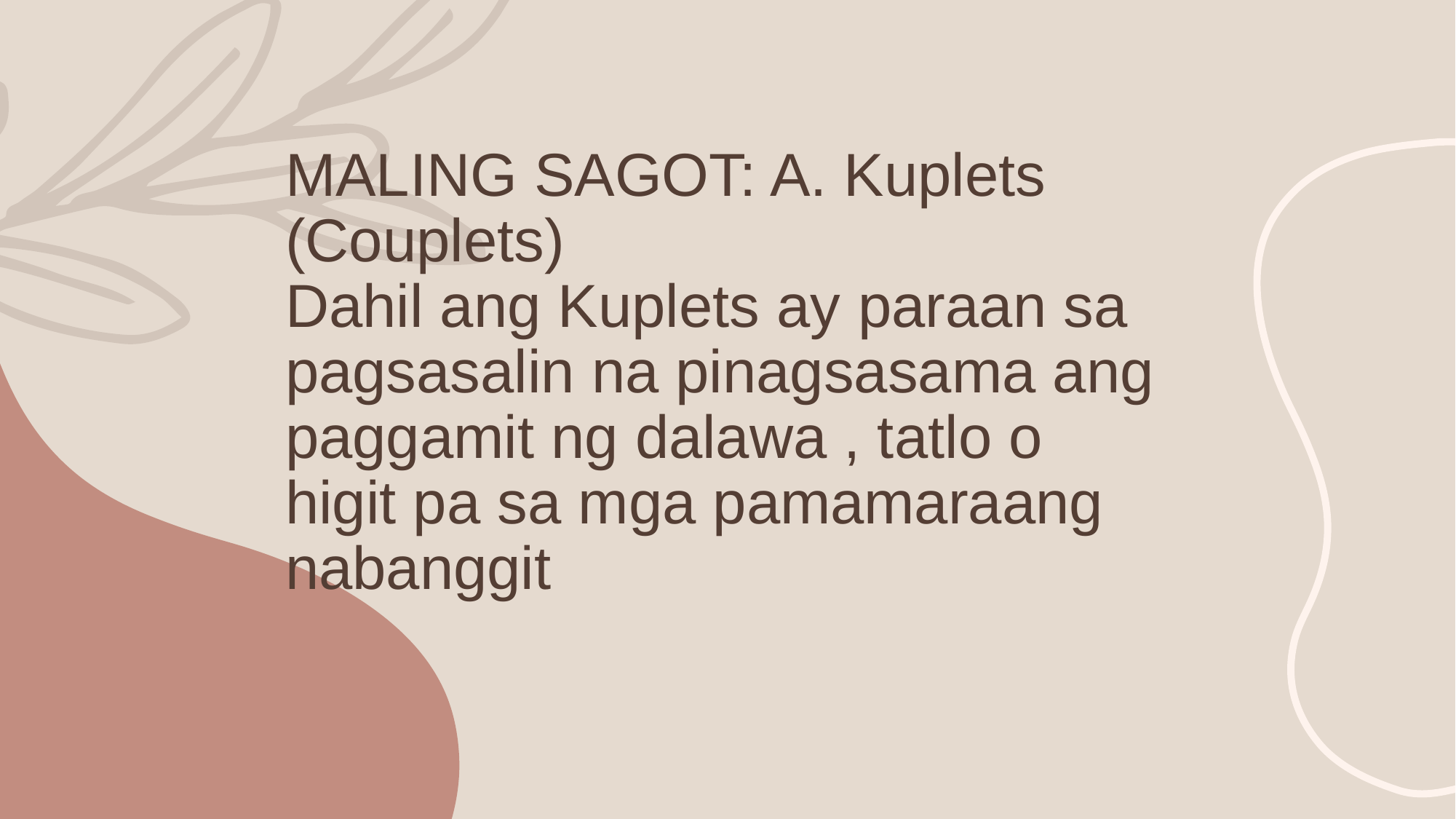

# MALING SAGOT: A. Kuplets (Couplets) Dahil ang Kuplets ay paraan sa pagsasalin na pinagsasama ang paggamit ng dalawa , tatlo o higit pa sa mga pamamaraang nabanggit